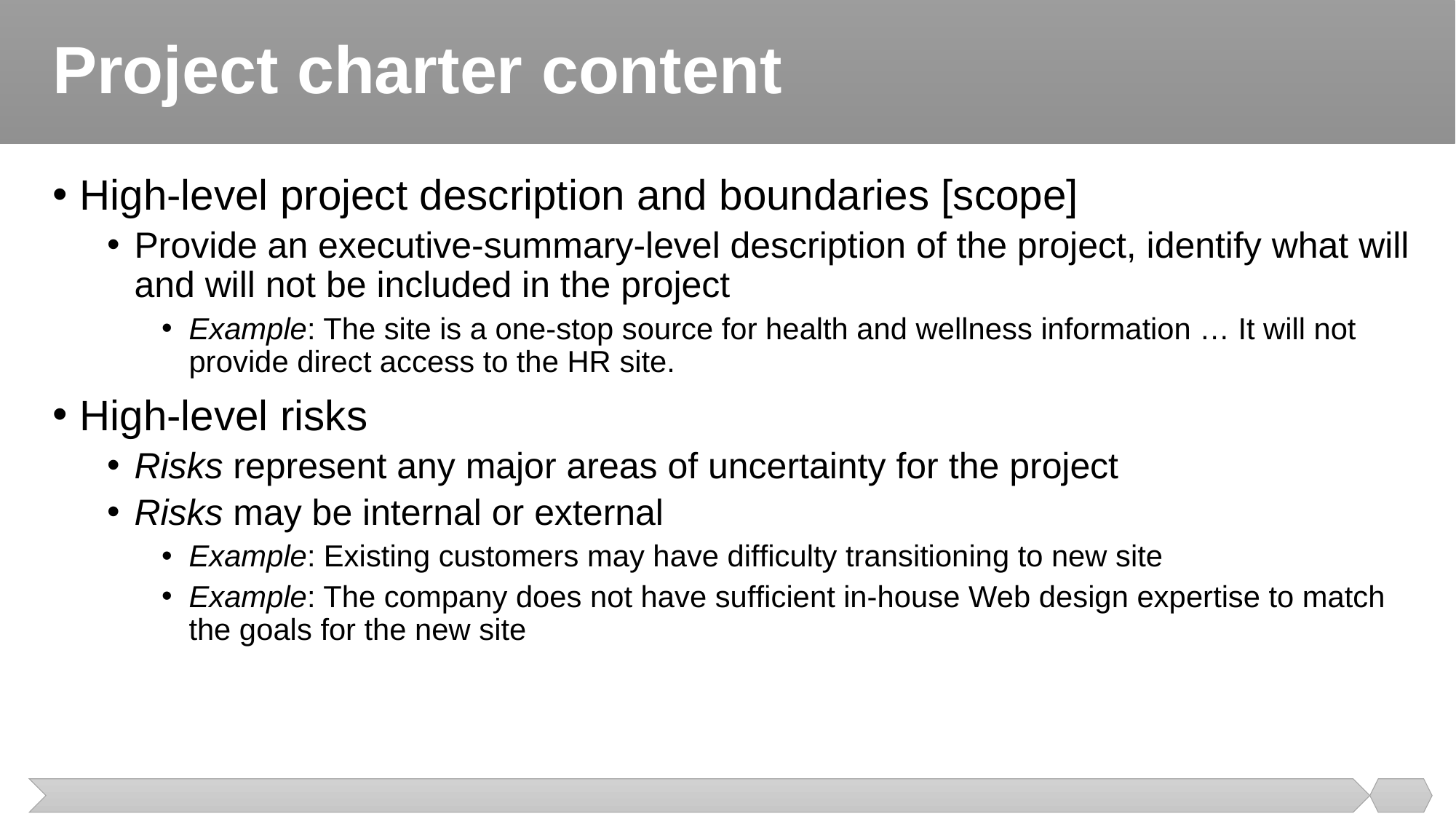

# Project charter content
High-level project description and boundaries [scope]
Provide an executive-summary-level description of the project, identify what will and will not be included in the project
Example: The site is a one-stop source for health and wellness information … It will not provide direct access to the HR site.
High-level risks
Risks represent any major areas of uncertainty for the project
Risks may be internal or external
Example: Existing customers may have difﬁculty transitioning to new site
Example: The company does not have sufﬁcient in-house Web design expertise to match the goals for the new site